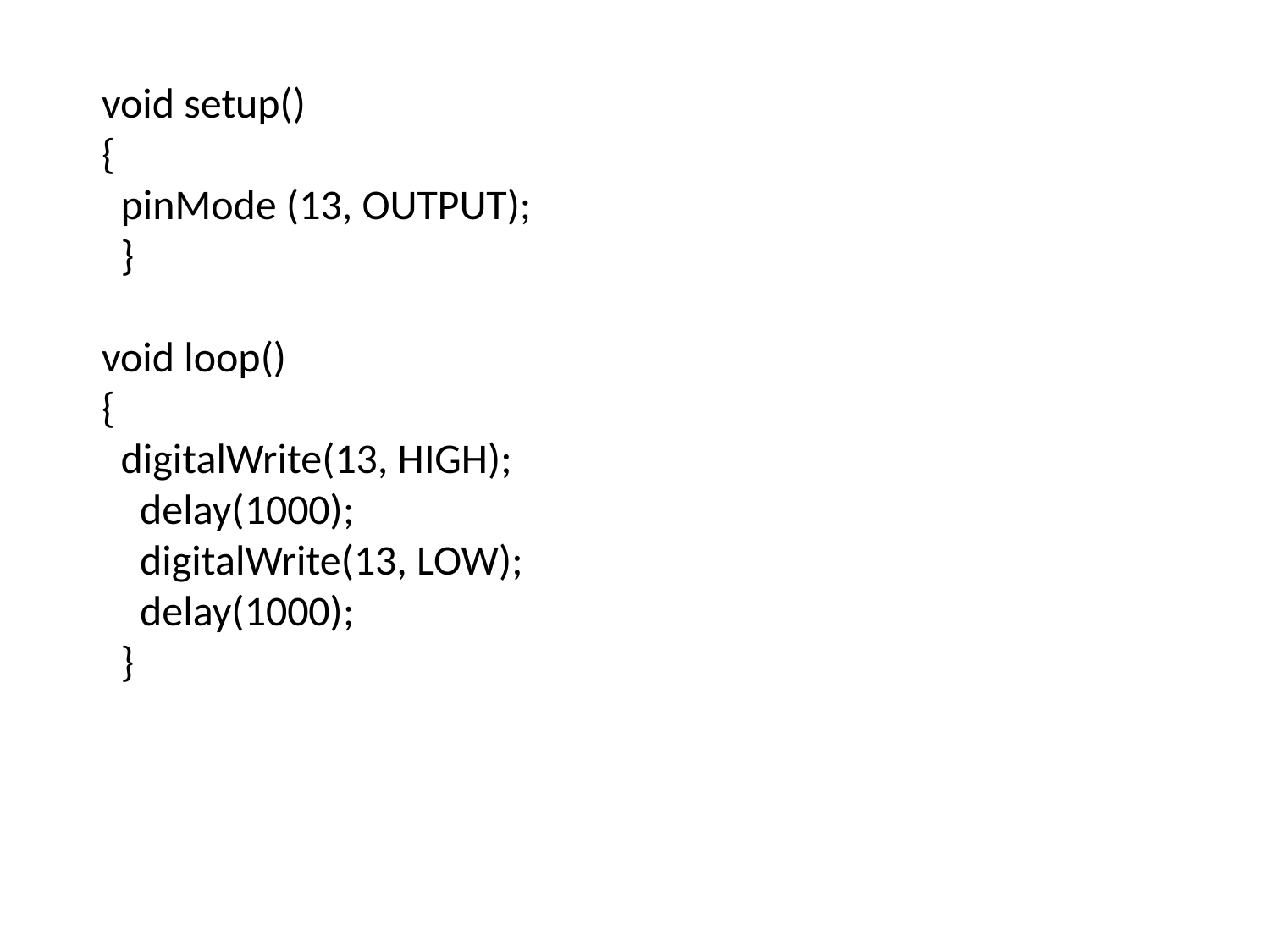

void setup()
{
  pinMode (13, OUTPUT);
  }

void loop()
{
  digitalWrite(13, HIGH);
    delay(1000);
    digitalWrite(13, LOW);
    delay(1000);
  }